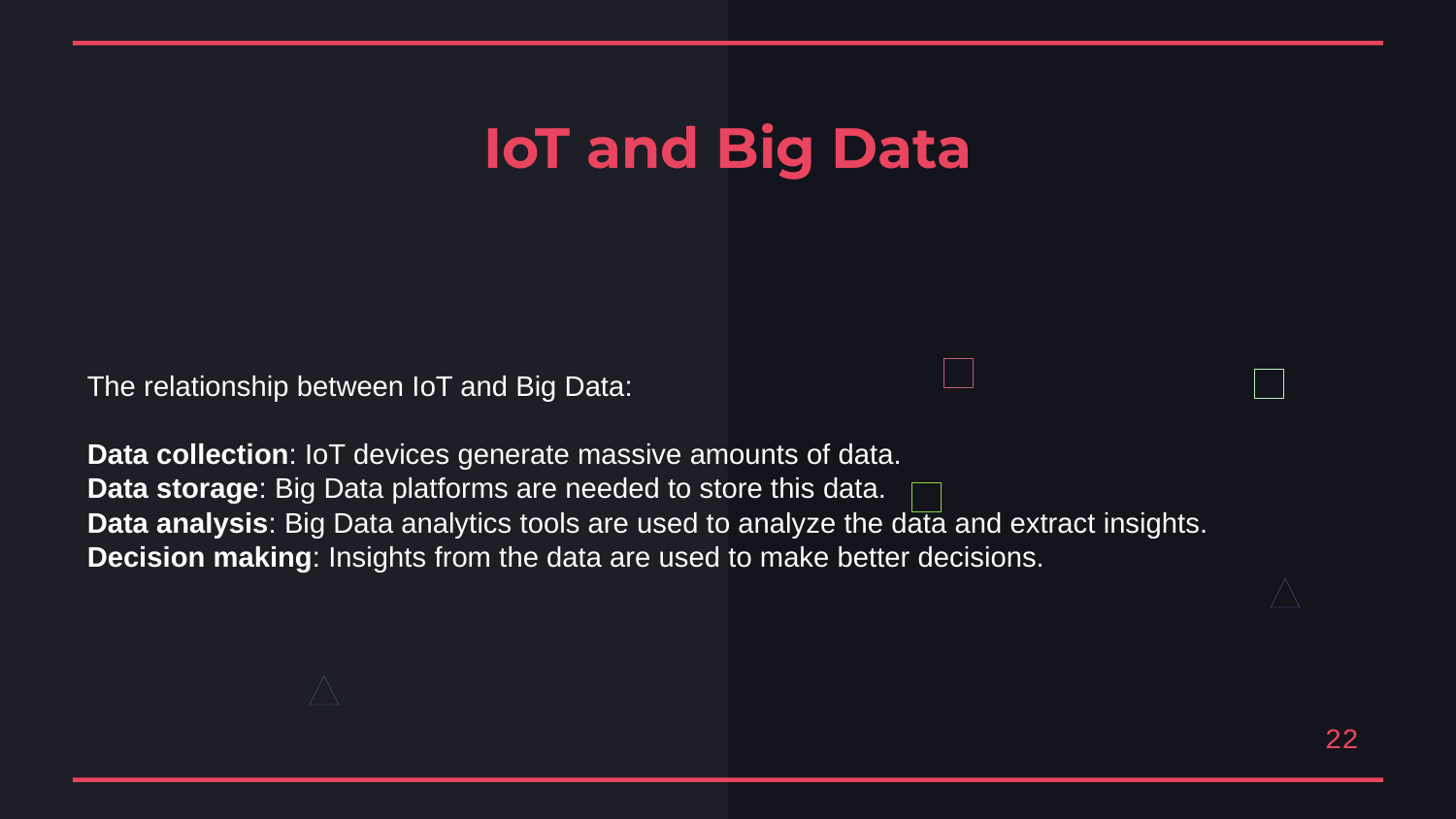

IoT and Big Data
The relationship between IoT and Big Data:

Data collection: IoT devices generate massive amounts of data.
Data storage: Big Data platforms are needed to store this data.
Data analysis: Big Data analytics tools are used to analyze the data and extract insights.
Decision making: Insights from the data are used to make better decisions.

22